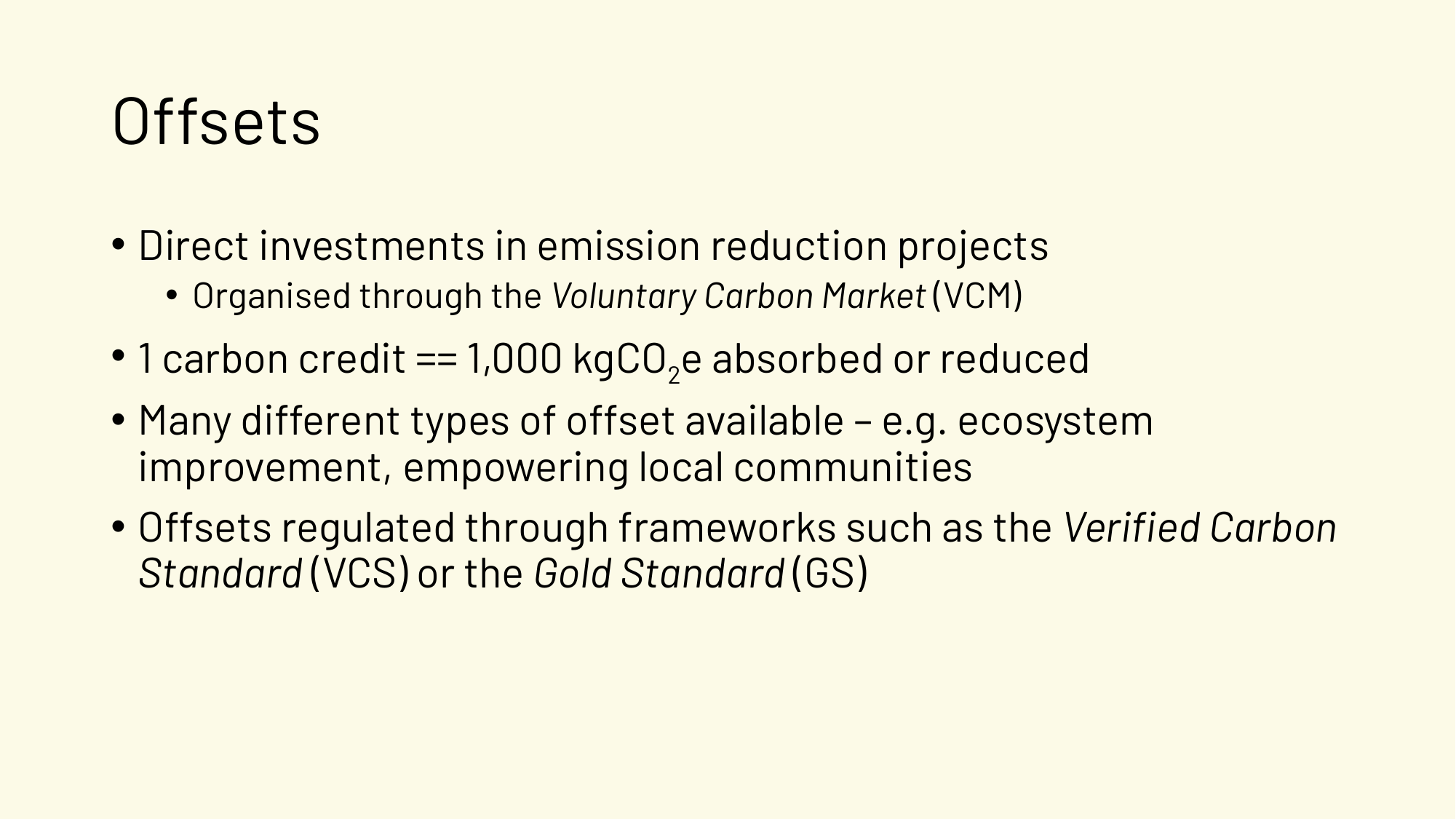

# Offsets
Direct investments in emission reduction projects
Organised through the Voluntary Carbon Market (VCM)
1 carbon credit == 1,000 kgCO2e absorbed or reduced
Many different types of offset available – e.g. ecosystem improvement, empowering local communities
Offsets regulated through frameworks such as the Verified Carbon Standard (VCS) or the Gold Standard (GS)